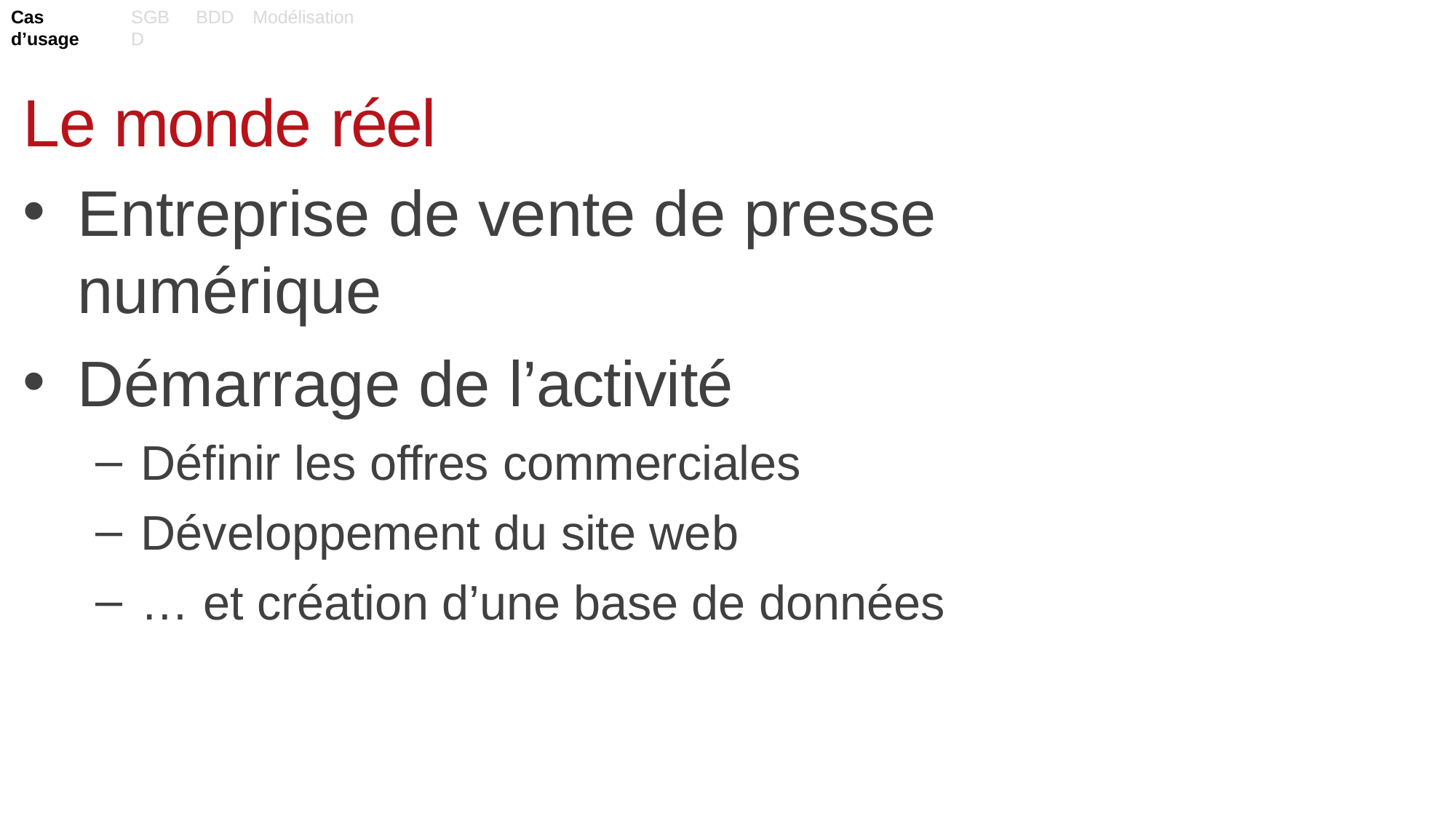

Page 4
Cas d’usage
SGBD
BDD	Modélisation
Le monde réel
Entreprise de vente de presse numérique
Démarrage de l’activité
Définir les offres commerciales
Développement du site web
… et création d’une base de données